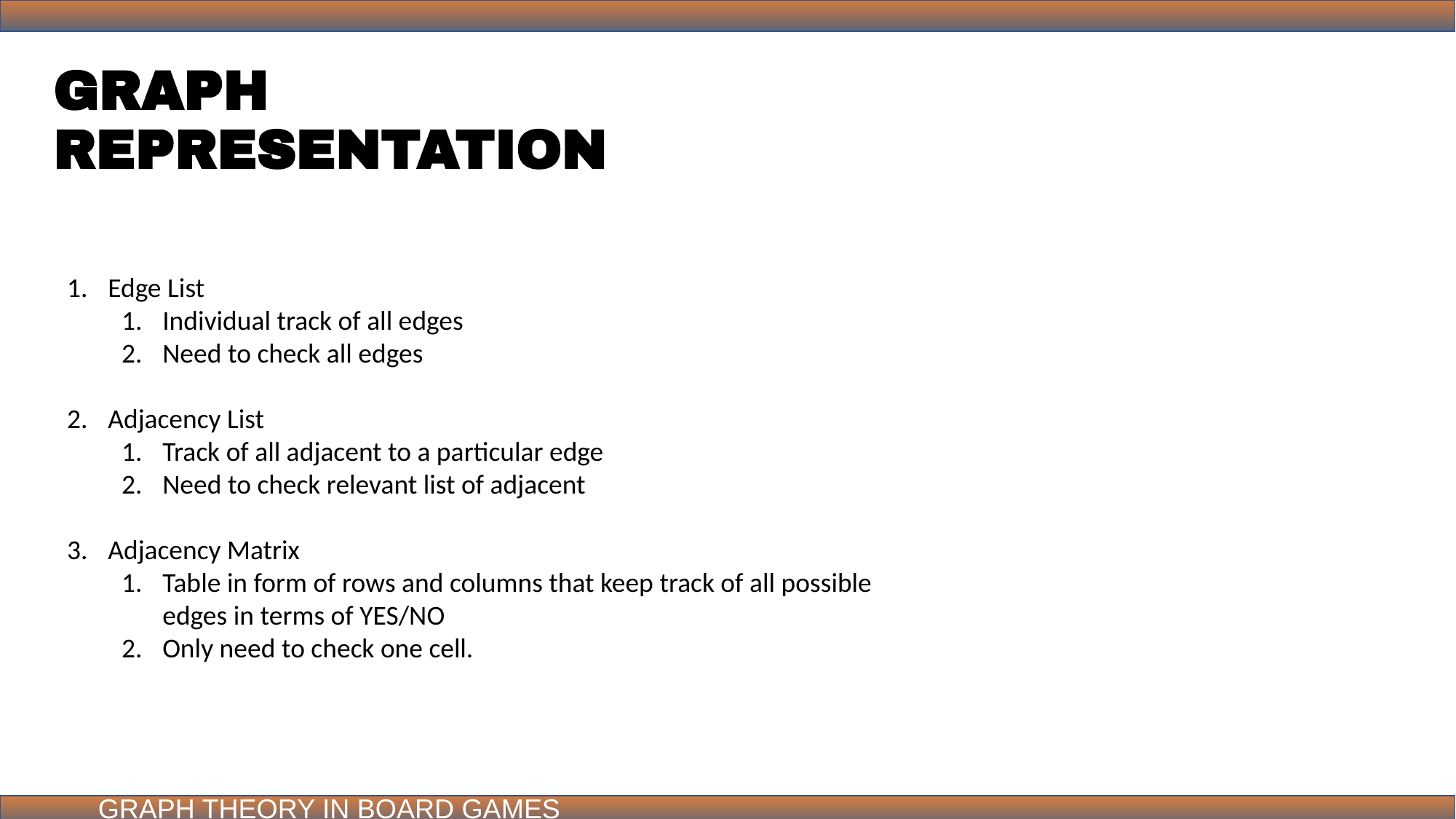

GRAPH REPRESENTATION
Edge List
Individual track of all edges
Need to check all edges

Adjacency List
Track of all adjacent to a particular edge
Need to check relevant list of adjacent

Adjacency Matrix
Table in form of rows and columns that keep track of all possible edges in terms of YES/NO
Only need to check one cell.

GRAPH THEORY IN BOARD GAMES